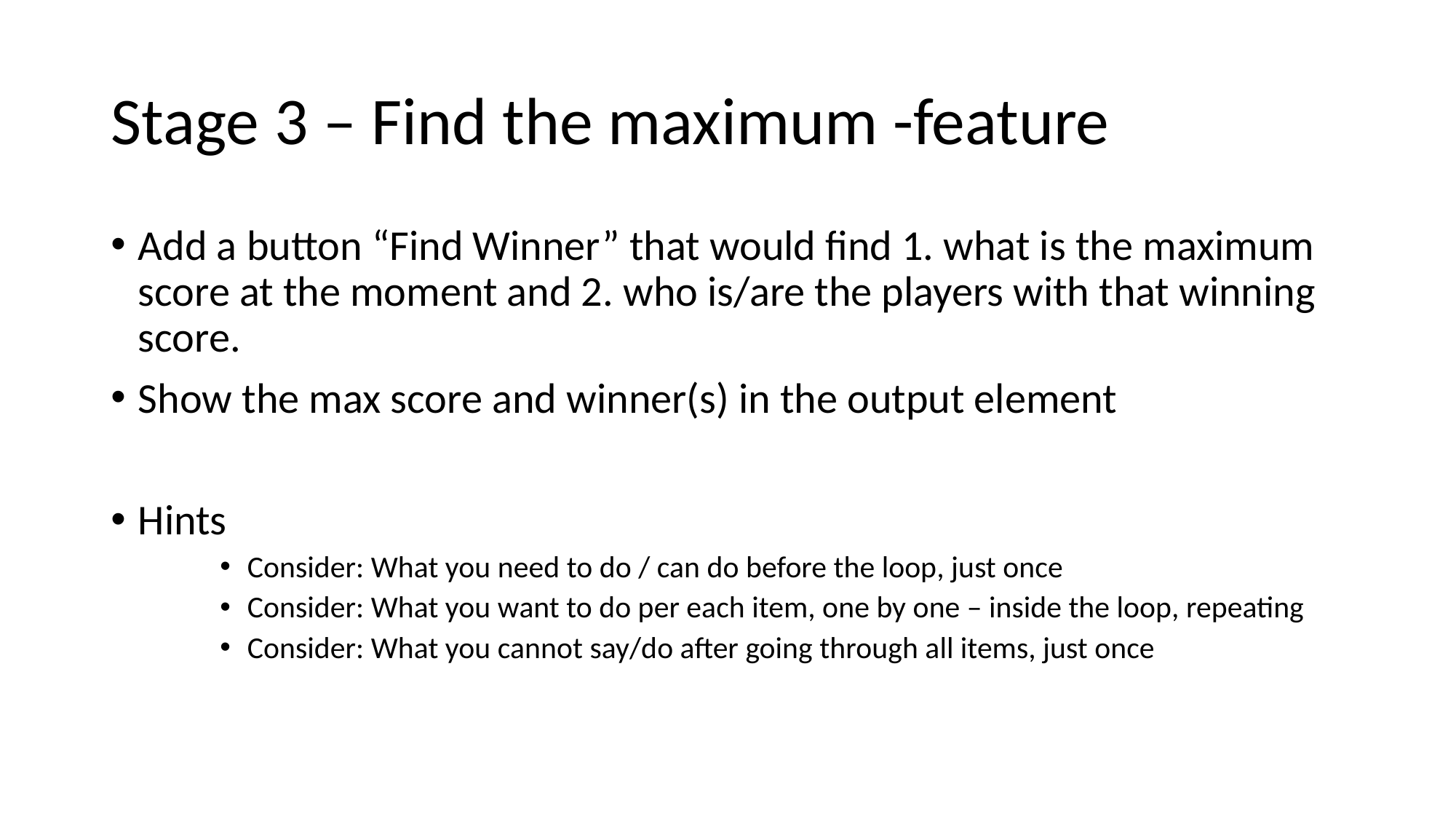

# Stage 3 – Find the maximum -feature
Add a button “Find Winner” that would find 1. what is the maximum score at the moment and 2. who is/are the players with that winning score.
Show the max score and winner(s) in the output element

Hints
Consider: What you need to do / can do before the loop, just once
Consider: What you want to do per each item, one by one – inside the loop, repeating
Consider: What you cannot say/do after going through all items, just once